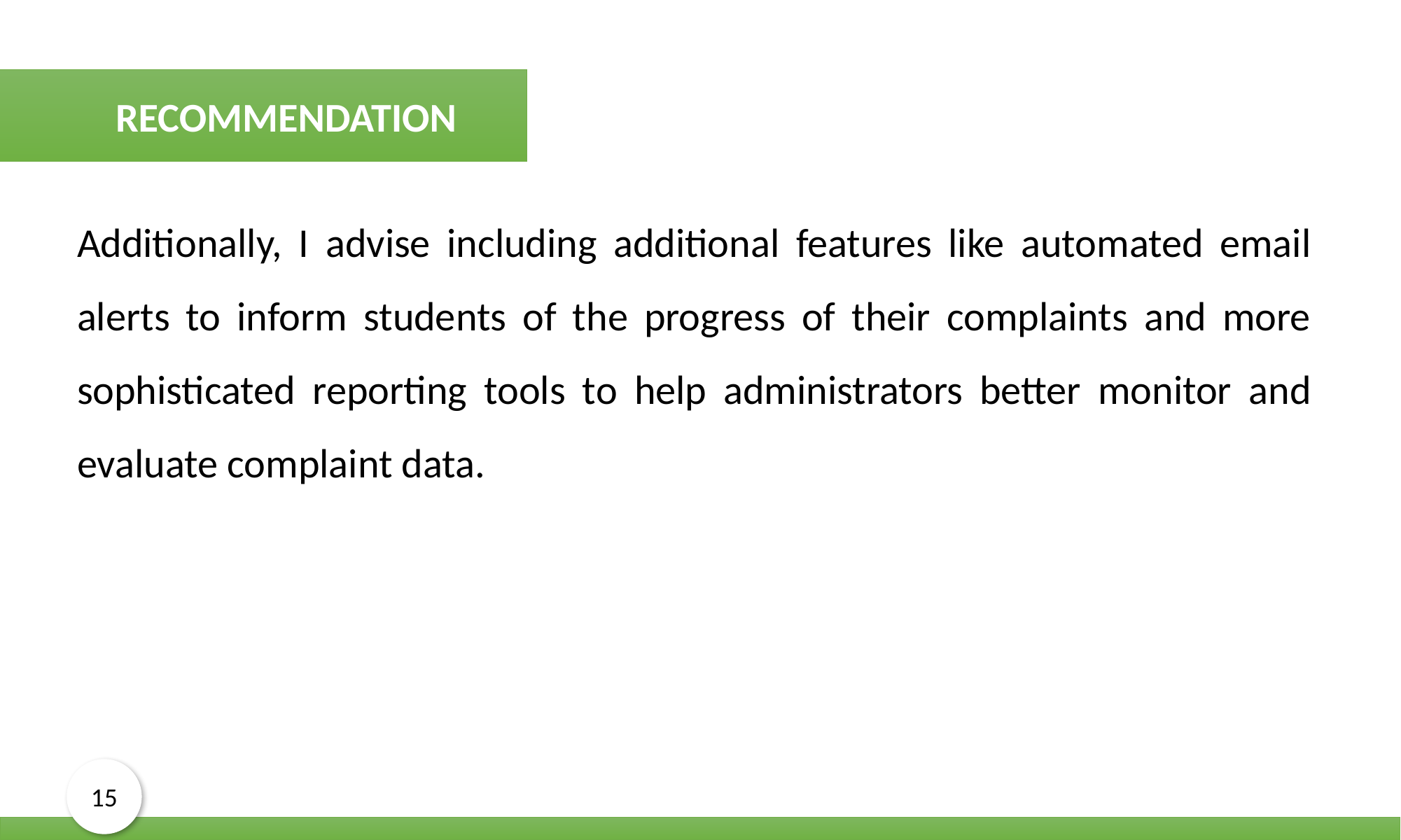

RECOMMENDATION
Additionally, I advise including additional features like automated email alerts to inform students of the progress of their complaints and more sophisticated reporting tools to help administrators better monitor and evaluate complaint data.
15